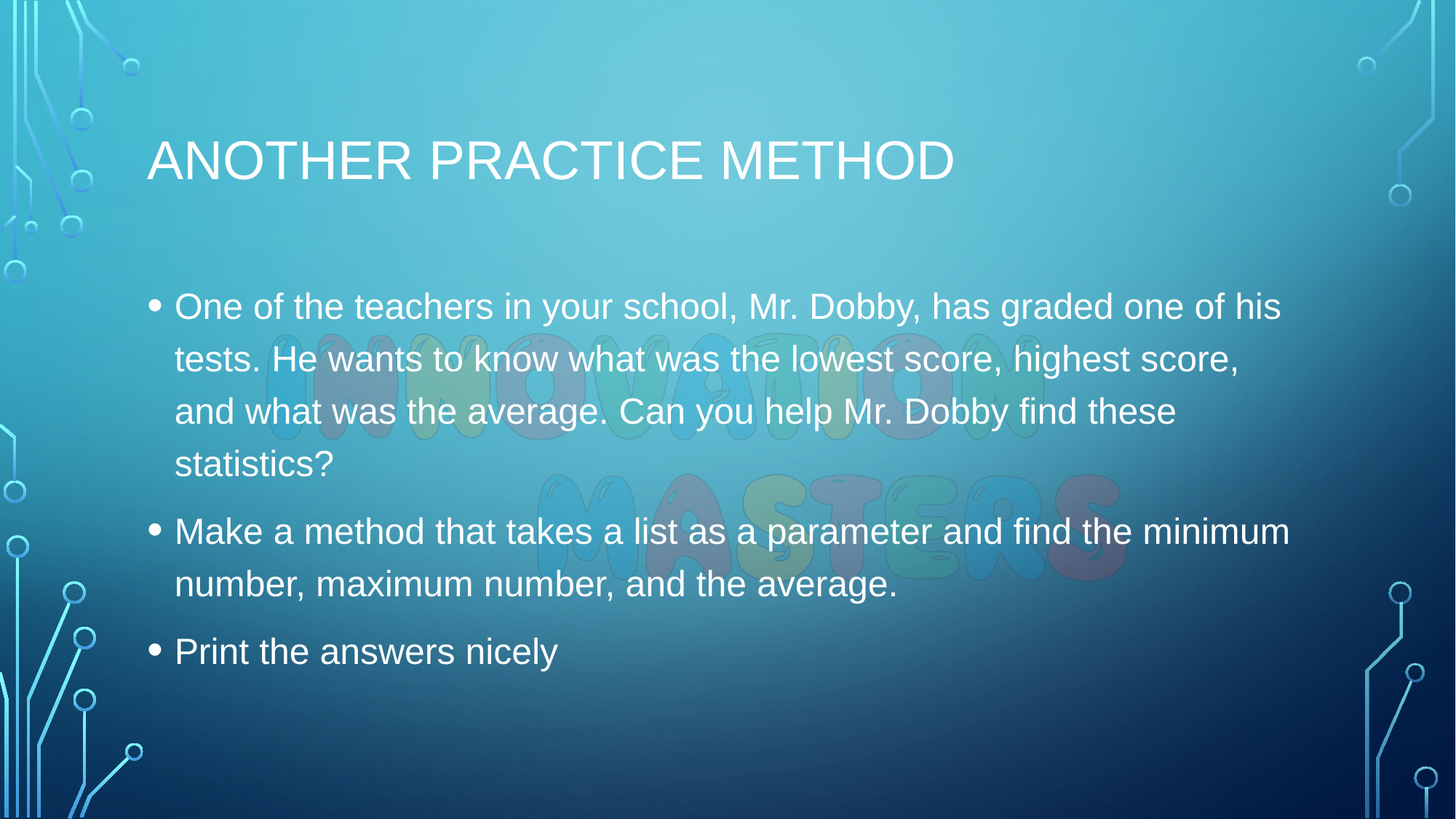

# Another practice method
One of the teachers in your school, Mr. Dobby, has graded one of his tests. He wants to know what was the lowest score, highest score, and what was the average. Can you help Mr. Dobby find these statistics?
Make a method that takes a list as a parameter and find the minimum number, maximum number, and the average.
Print the answers nicely